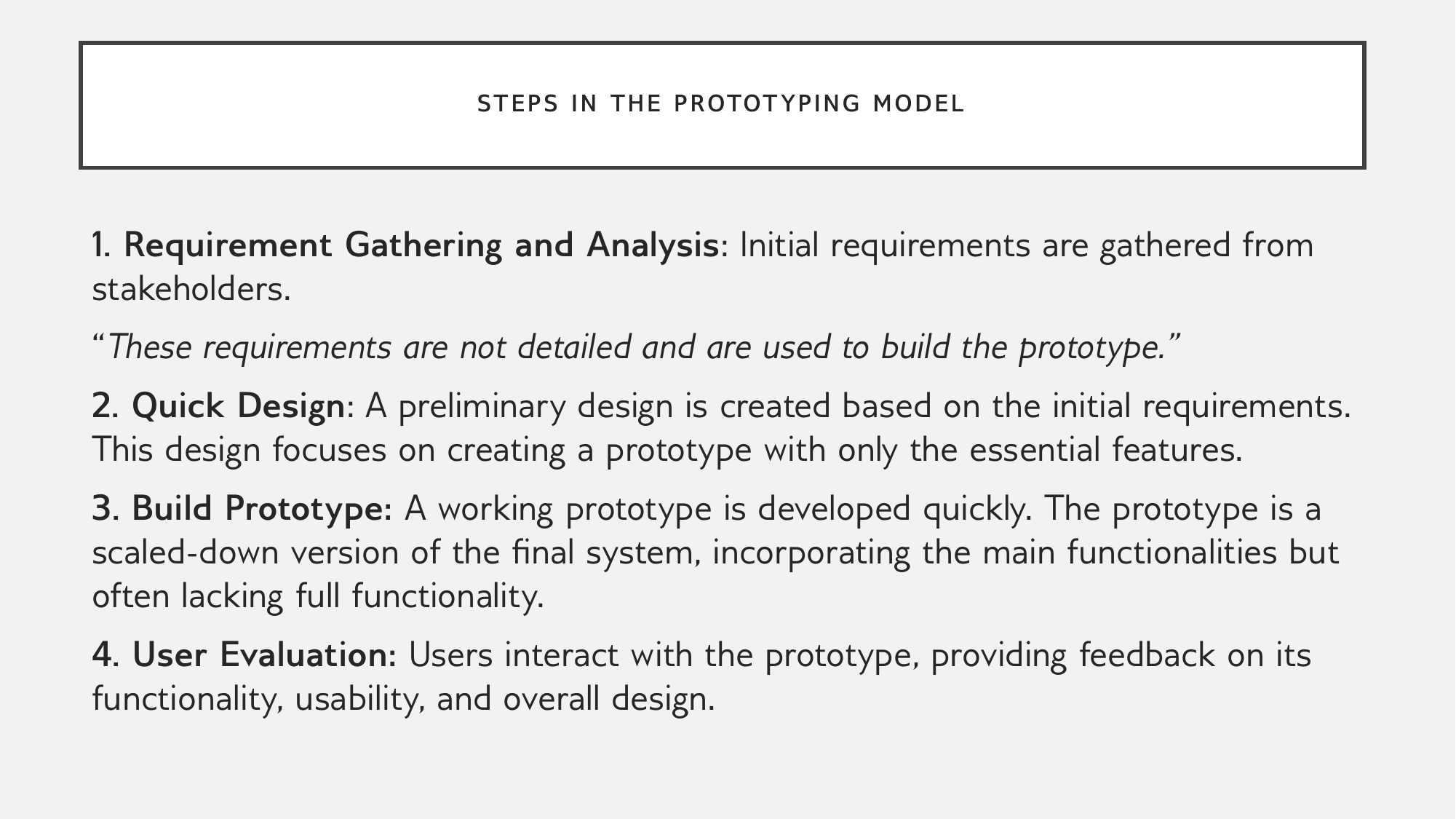

# Steps in the Prototyping Model
1. Requirement Gathering and Analysis: Initial requirements are gathered from stakeholders.
“These requirements are not detailed and are used to build the prototype.”
2. Quick Design: A preliminary design is created based on the initial requirements. This design focuses on creating a prototype with only the essential features.
3. Build Prototype: A working prototype is developed quickly. The prototype is a scaled-down version of the final system, incorporating the main functionalities but often lacking full functionality.
4. User Evaluation: Users interact with the prototype, providing feedback on its functionality, usability, and overall design.